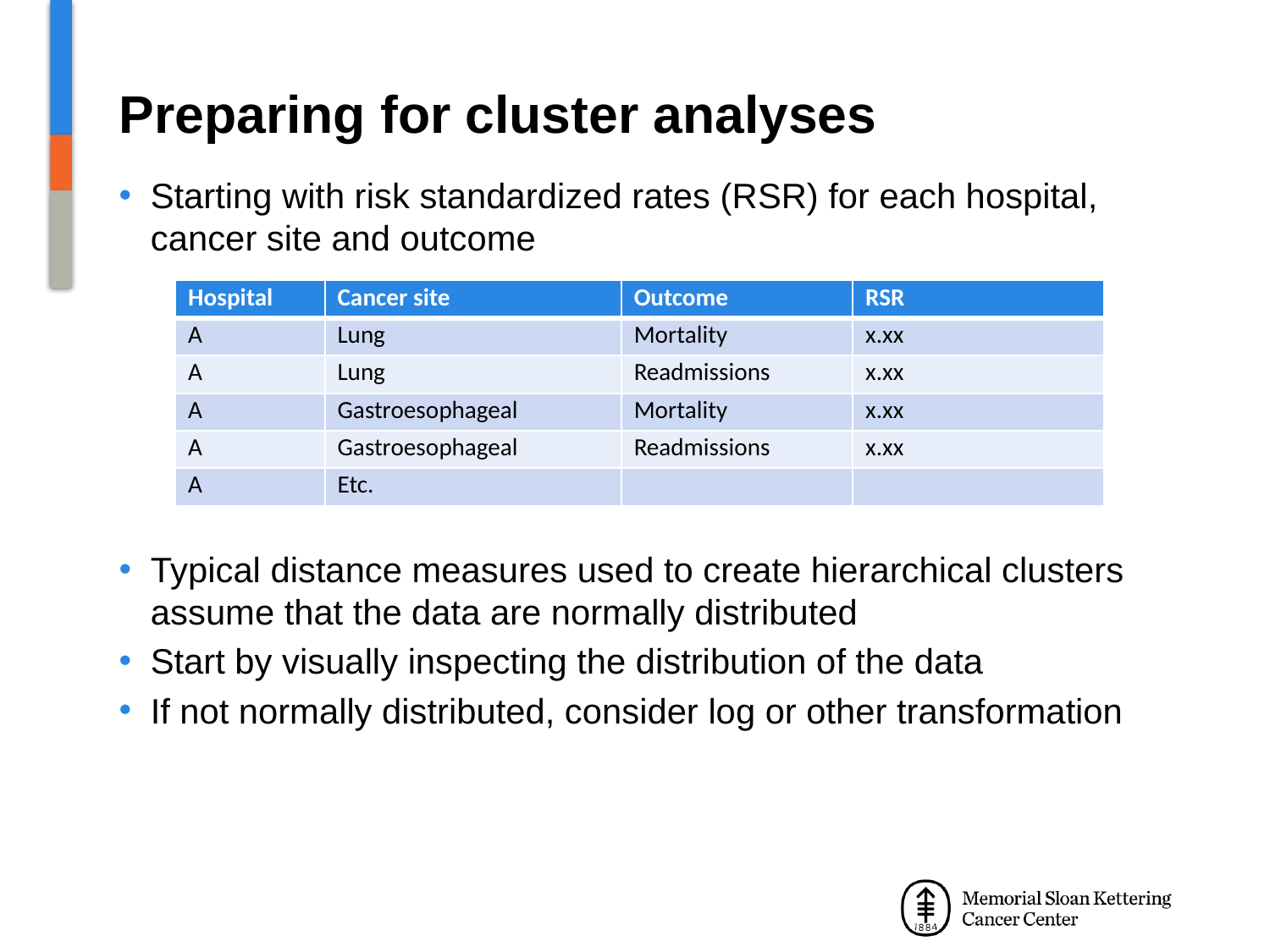

# Preparing for cluster analyses
Starting with risk standardized rates (RSR) for each hospital, cancer site and outcome

Typical distance measures used to create hierarchical clusters assume that the data are normally distributed
Start by visually inspecting the distribution of the data
If not normally distributed, consider log or other transformation
| Hospital | Cancer site | Outcome | RSR |
| --- | --- | --- | --- |
| A | Lung | Mortality | x.xx |
| A | Lung | Readmissions | x.xx |
| A | Gastroesophageal | Mortality | x.xx |
| A | Gastroesophageal | Readmissions | x.xx |
| A | Etc. |  |  |